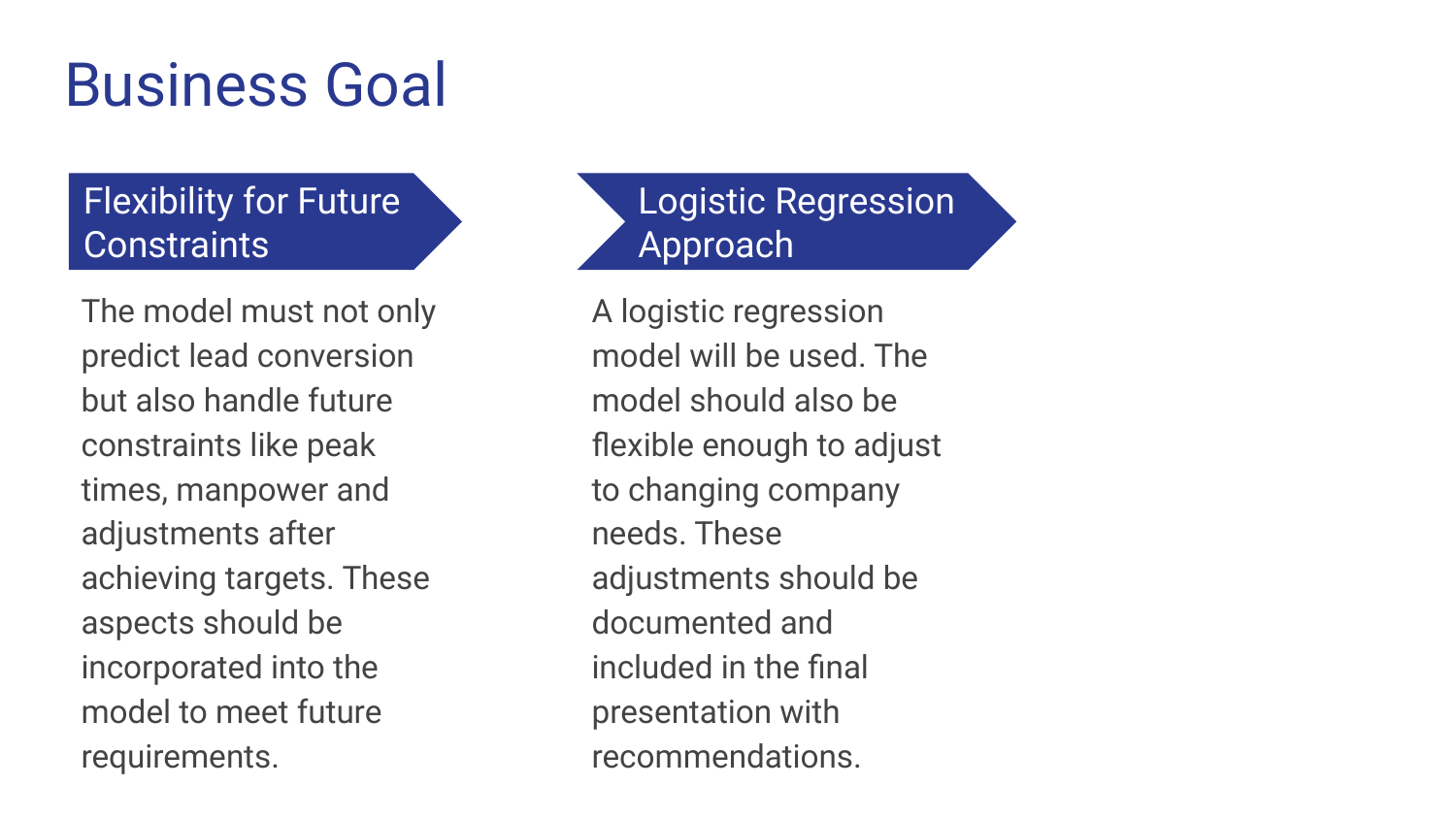

# Business Goal

Flexibility for Future Constraints
Logistic Regression Approach
The model must not only predict lead conversion but also handle future constraints like peak times, manpower and adjustments after achieving targets. These aspects should be incorporated into the model to meet future requirements.

A logistic regression model will be used. The model should also be flexible enough to adjust to changing company needs. These adjustments should be documented and included in the final presentation with recommendations.